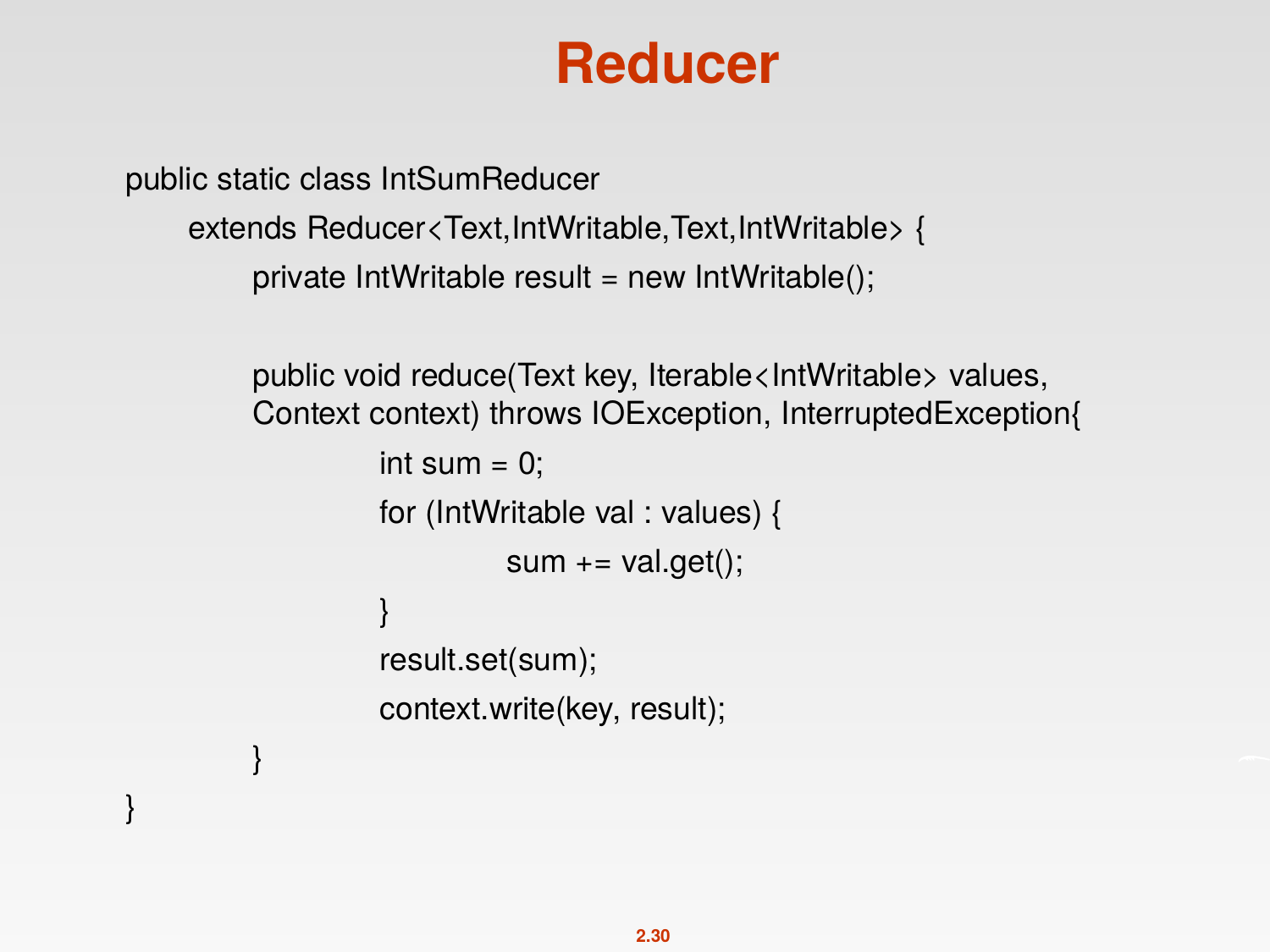

# Reducer
public static class IntSumReducer
       extends Reducer<Text,IntWritable,Text,IntWritable> {
	private IntWritable result = new IntWritable();

	public void reduce(Text key, Iterable<IntWritable> values,                       	Context context) throws IOException, InterruptedException{
		int sum = 0;
		for (IntWritable val : values) {
			sum += val.get();
		}
		result.set(sum);
		context.write(key, result);
	}
}